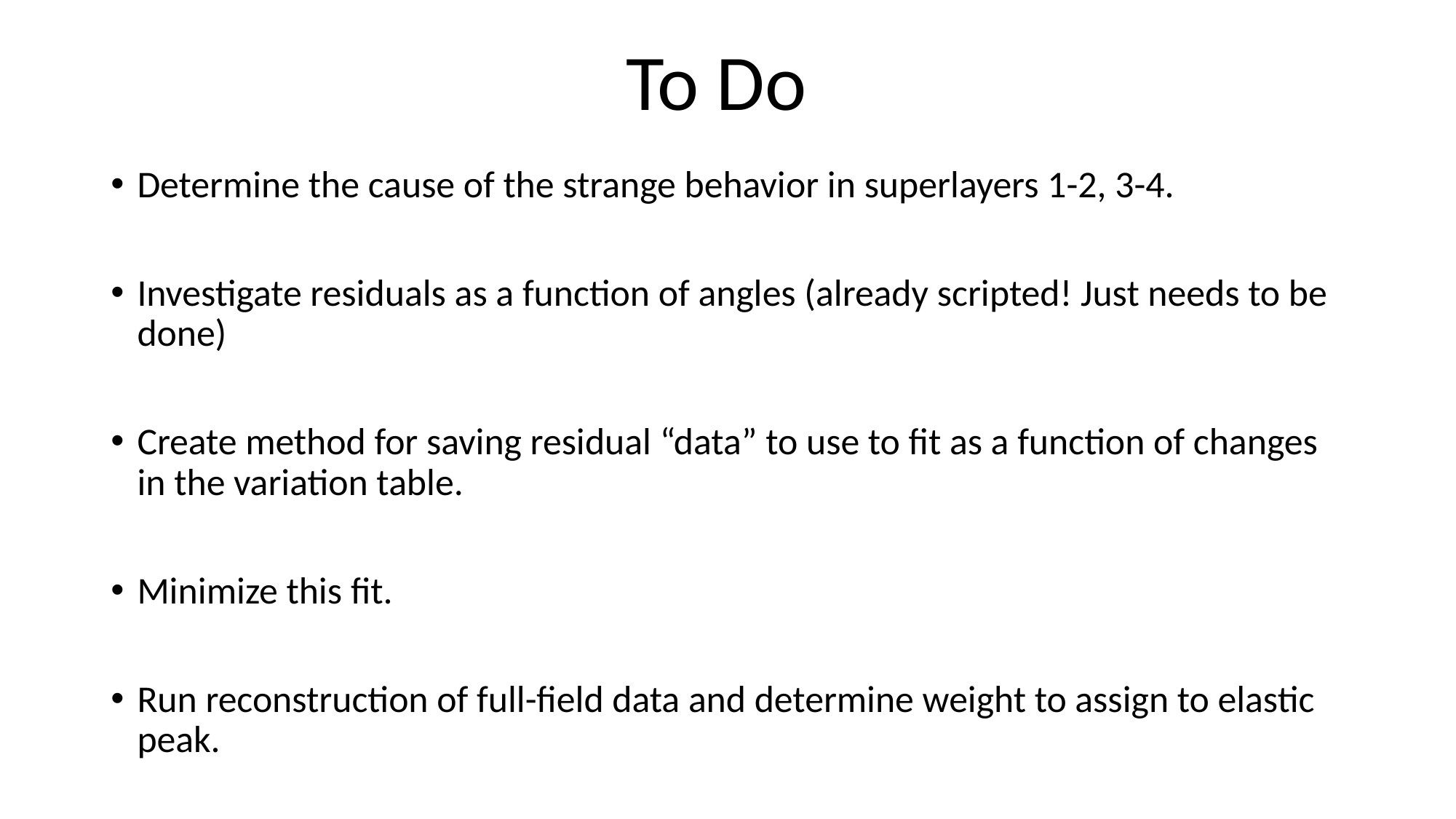

To Do
Determine the cause of the strange behavior in superlayers 1-2, 3-4.

Investigate residuals as a function of angles (already scripted! Just needs to be done)

Create method for saving residual “data” to use to fit as a function of changes in the variation table.

Minimize this fit.

Run reconstruction of full-field data and determine weight to assign to elastic peak.